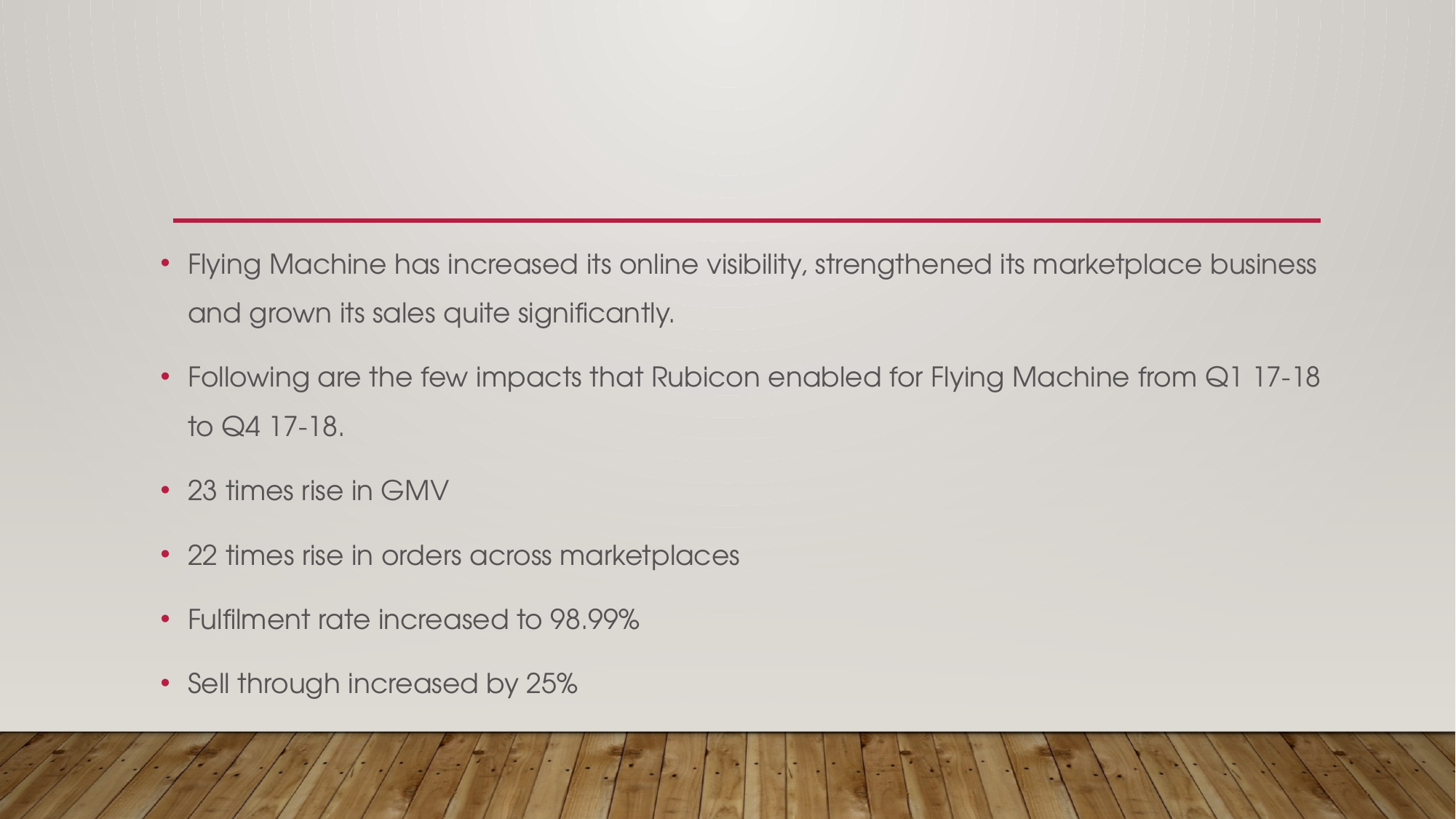

Flying Machine has increased its online visibility, strengthened its marketplace business and grown its sales quite significantly.
Following are the few impacts that Rubicon enabled for Flying Machine from Q1 17-18 to Q4 17-18.
23 times rise in GMV
22 times rise in orders across marketplaces
Fulfilment rate increased to 98.99%
Sell through increased by 25%